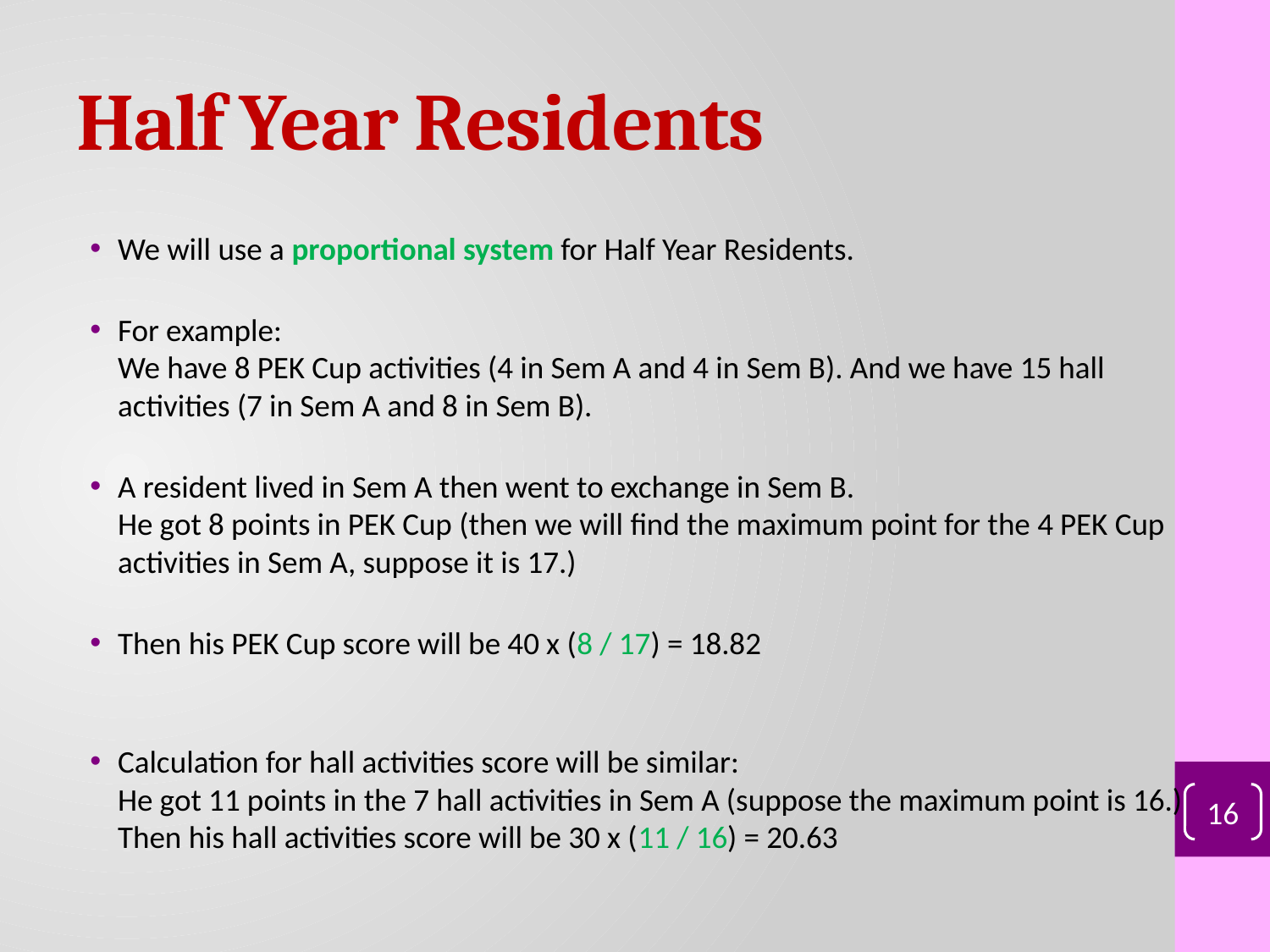

# Half Year Residents
We will use a proportional system for Half Year Residents.
For example:
We have 8 PEK Cup activities (4 in Sem A and 4 in Sem B). And we have 15 hall activities (7 in Sem A and 8 in Sem B).
A resident lived in Sem A then went to exchange in Sem B.
He got 8 points in PEK Cup (then we will find the maximum point for the 4 PEK Cup activities in Sem A, suppose it is 17.)
Then his PEK Cup score will be 40 x (8 / 17) = 18.82
Calculation for hall activities score will be similar:
He got 11 points in the 7 hall activities in Sem A (suppose the maximum point is 16.)
Then his hall activities score will be 30 x (11 / 16) = 20.63
16